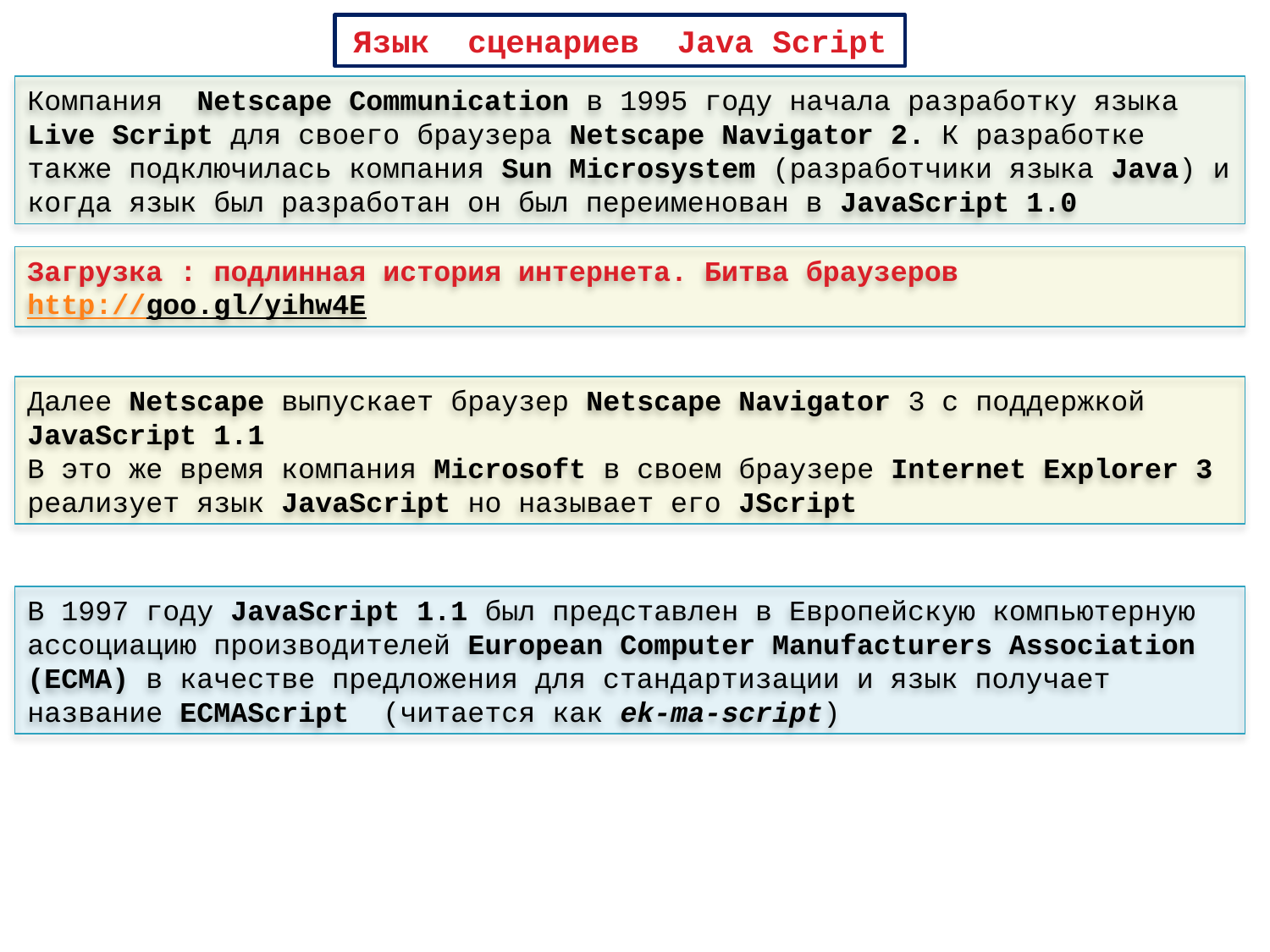

Язык  сценариев  Java Script
Компания  Netscape Communication в 1995 году начала разработку языка Live Script для своего браузера Netscape Navigator 2. К разработке также подключилась компания Sun Microsystem (разработчики языка Java) и когда язык был разработан он был переименован в JavaScript 1.0
Загрузка : подлинная история интернета. Битва браузеров
http://goo.gl/yihw4E
Далее Netscape выпускает браузер Netscape Navigator 3 с поддержкой JavaScript 1.1
В это же время компания Microsoft в своем браузере Internet Explorer 3
реализует язык JavaScript но называет его JScript
В 1997 году JavaScript 1.1 был представлен в Европейскую компьютерную ассоциацию производителей European Computer Manufacturers Association (ECMA) в качестве предложения для стандартизации и язык получает название ECMAScript  (читается как ek-ma-script)